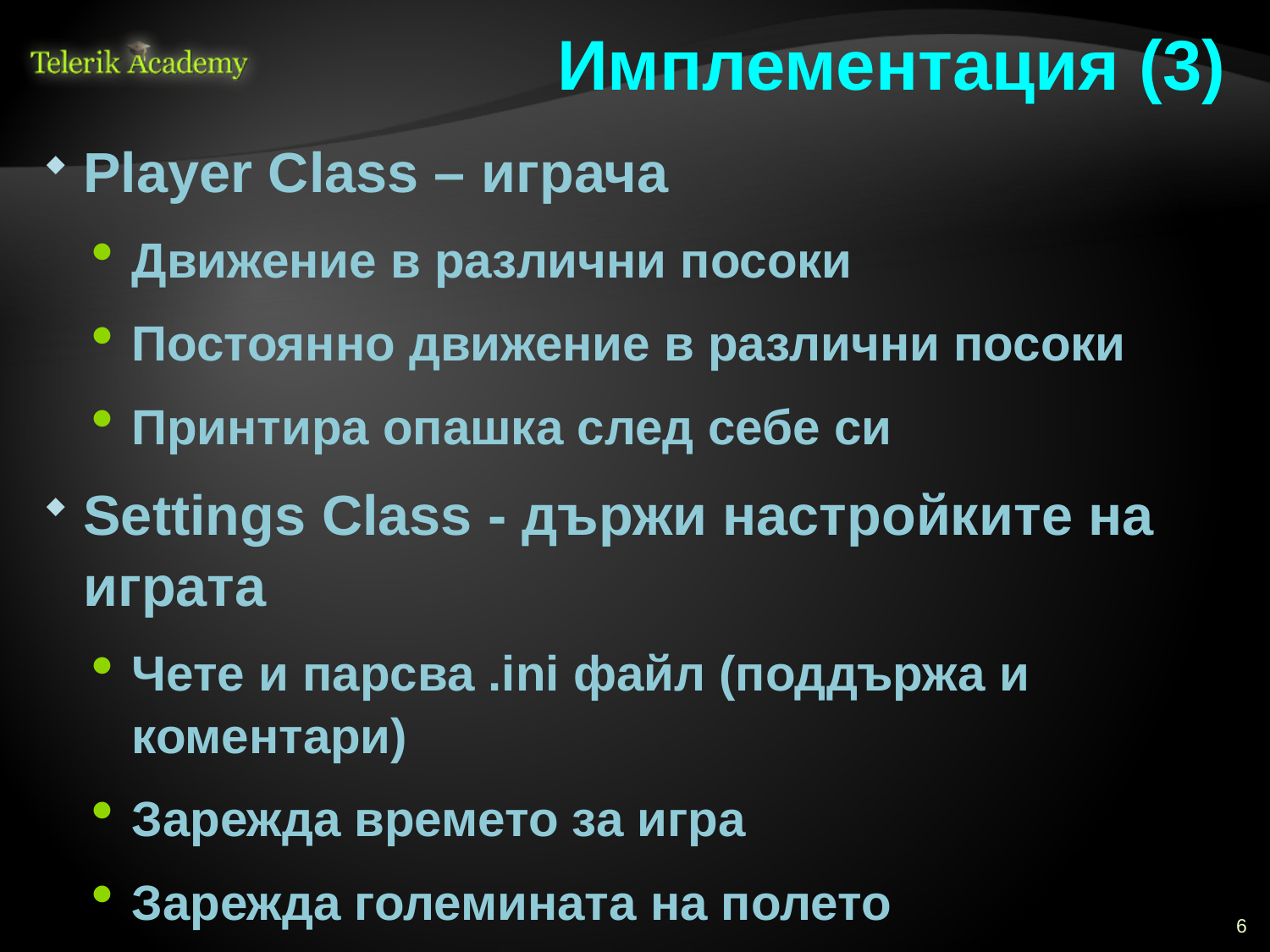

# Имплементация (3)
Player Class – играча
Движение в различни посоки
Постоянно движение в различни посоки
Принтира опашка след себе си
Settings Class - държи настройките на играта
Чете и парсва .ini файл (поддържа и коментари)
Зарежда времето за игра
Зарежда големината на полето
Зарежда трудността (броя топчета)
6